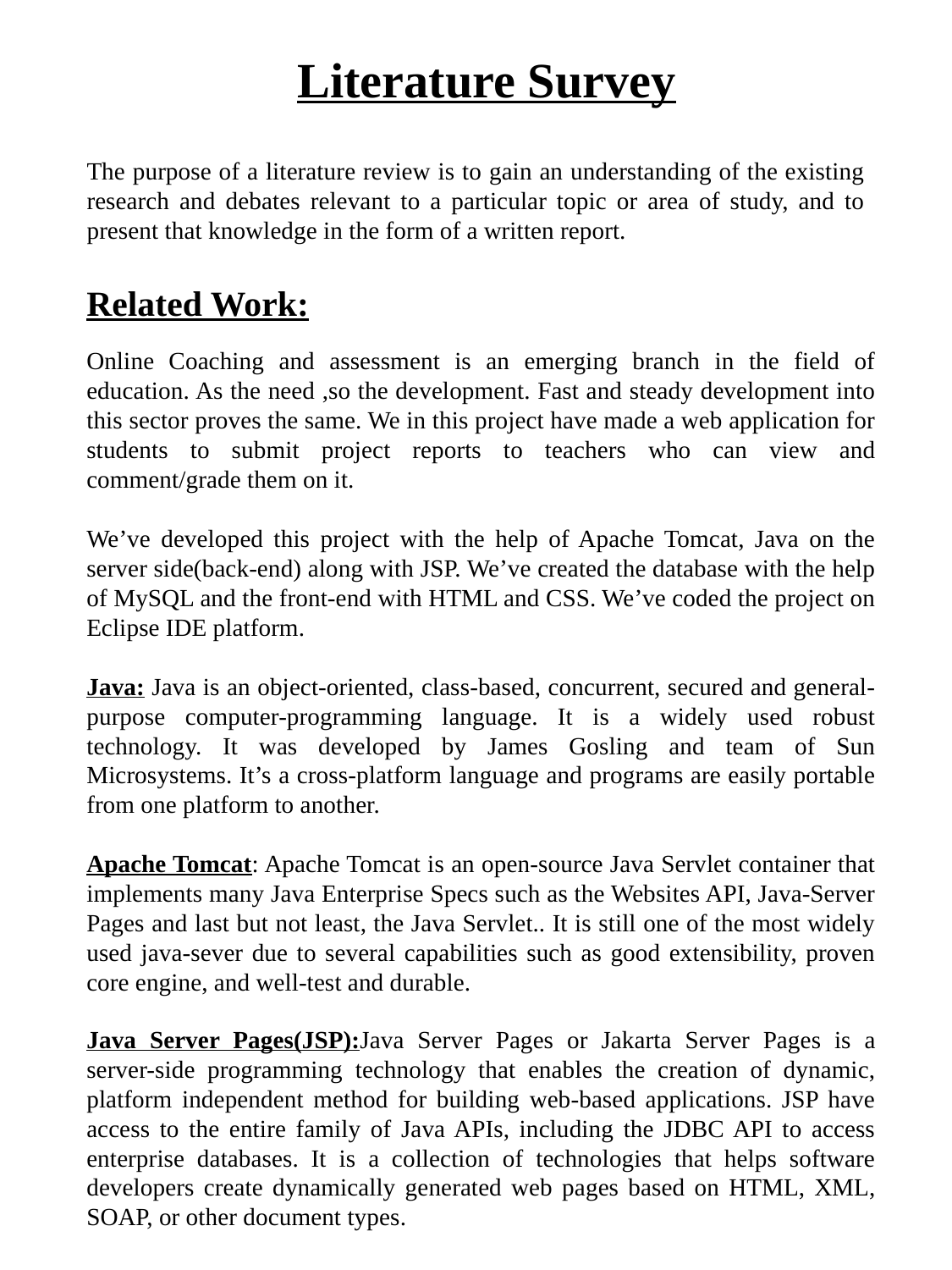

Literature Survey
The purpose of a literature review is to gain an understanding of the existing research and debates relevant to a particular topic or area of study, and to present that knowledge in the form of a written report.
Related Work:
Online Coaching and assessment is an emerging branch in the field of education. As the need ,so the development. Fast and steady development into this sector proves the same. We in this project have made a web application for students to submit project reports to teachers who can view and comment/grade them on it.

We’ve developed this project with the help of Apache Tomcat, Java on the server side(back-end) along with JSP. We’ve created the database with the help of MySQL and the front-end with HTML and CSS. We’ve coded the project on Eclipse IDE platform.

Java: Java is an object-oriented, class-based, concurrent, secured and general-purpose computer-programming language. It is a widely used robust technology. It was developed by James Gosling and team of Sun Microsystems. It’s a cross-platform language and programs are easily portable from one platform to another.

Apache Tomcat: Apache Tomcat is an open-source Java Servlet container that implements many Java Enterprise Specs such as the Websites API, Java-Server Pages and last but not least, the Java Servlet.. It is still one of the most widely used java-sever due to several capabilities such as good extensibility, proven core engine, and well-test and durable.

Java Server Pages(JSP):Java Server Pages or Jakarta Server Pages is a server-side programming technology that enables the creation of dynamic, platform independent method for building web-based applications. JSP have access to the entire family of Java APIs, including the JDBC API to access enterprise databases. It is a collection of technologies that helps software developers create dynamically generated web pages based on HTML, XML, SOAP, or other document types.